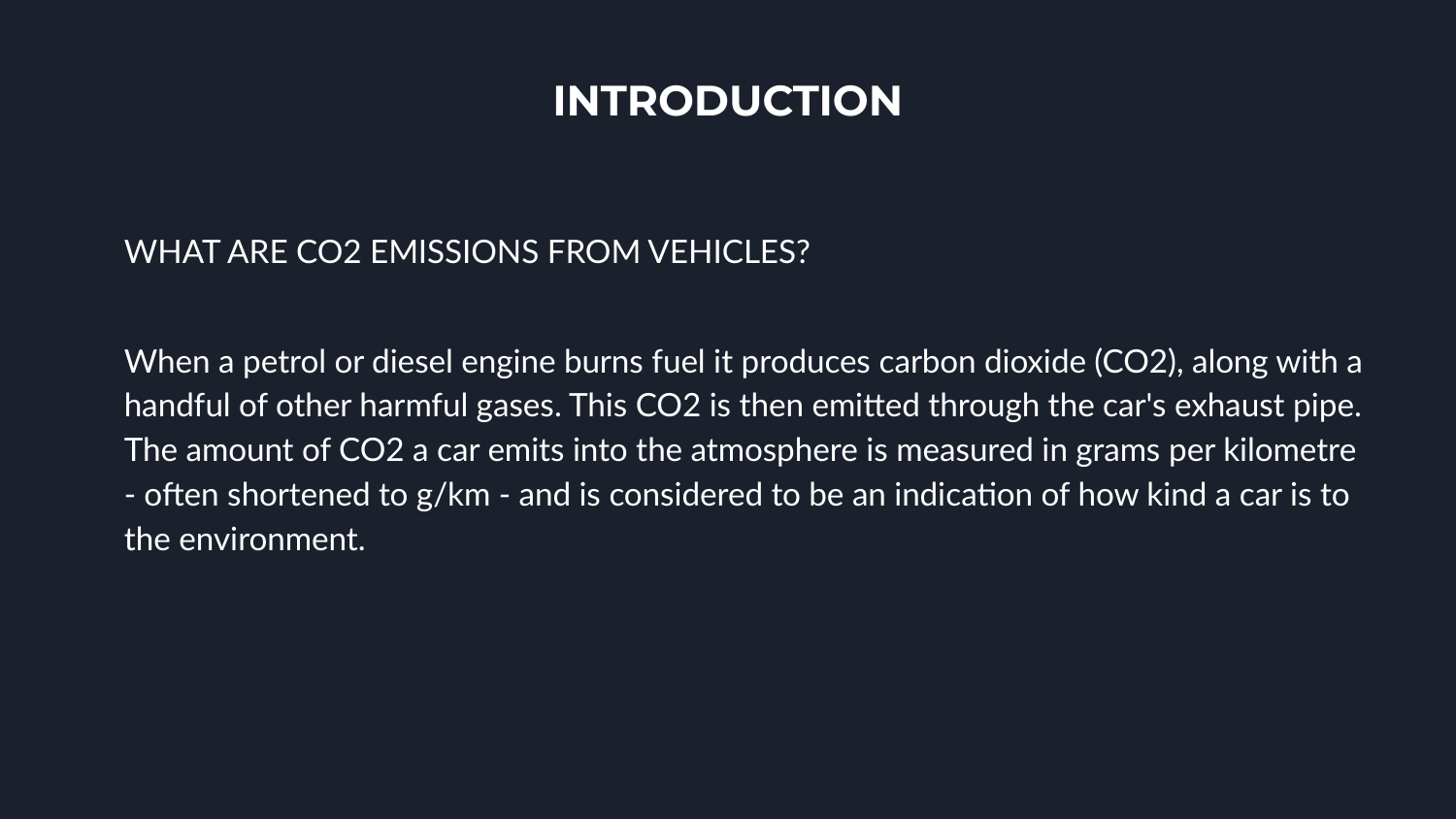

# INTRODUCTION
WHAT ARE CO2 EMISSIONS FROM VEHICLES?

When a petrol or diesel engine burns fuel it produces carbon dioxide (CO2), along with a handful of other harmful gases. This CO2 is then emitted through the car's exhaust pipe. The amount of CO2 a car emits into the atmosphere is measured in grams per kilometre - often shortened to g/km - and is considered to be an indication of how kind a car is to the environment.